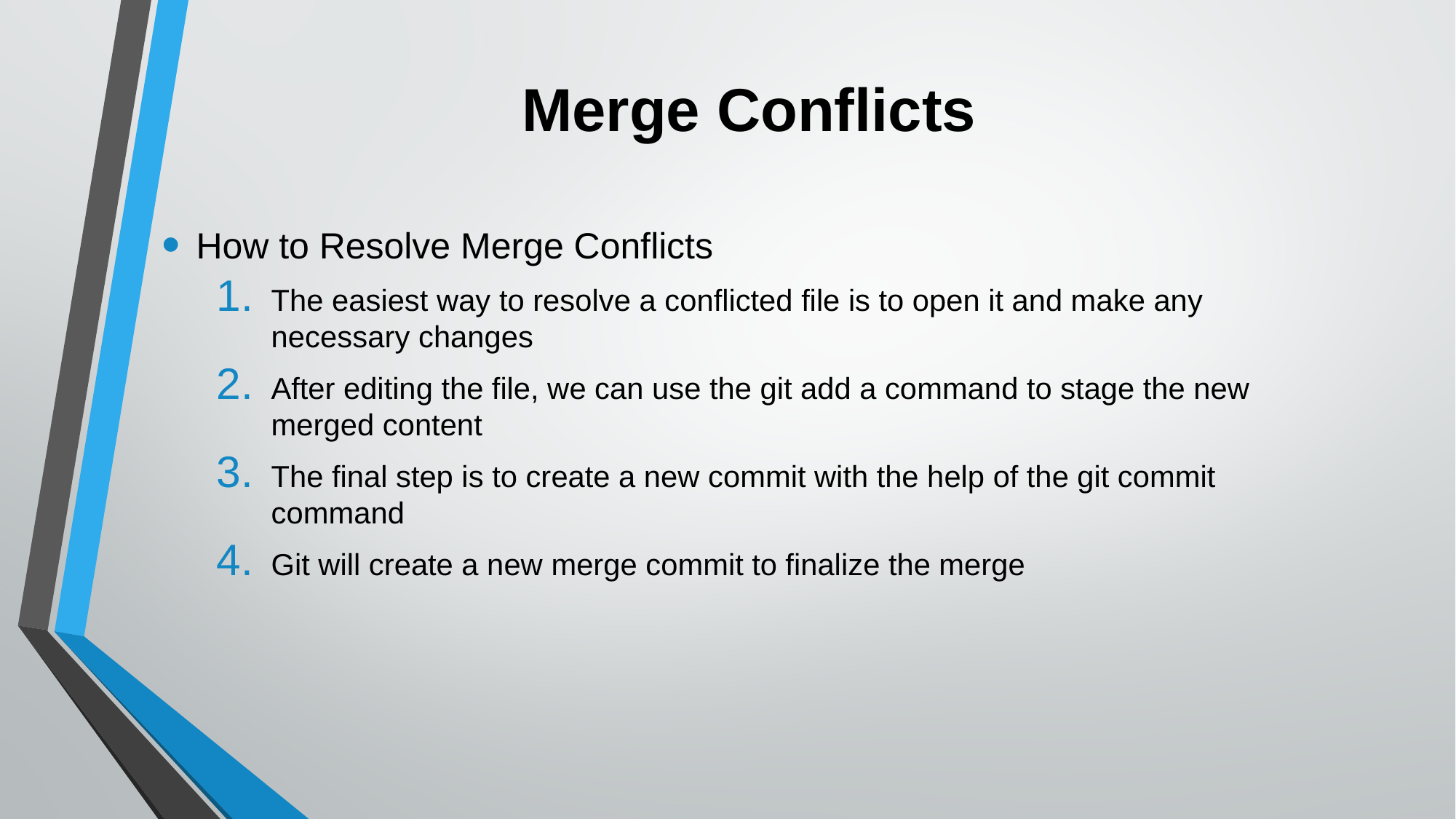

# Merge Conflicts
How to Resolve Merge Conflicts
The easiest way to resolve a conflicted file is to open it and make any necessary changes
After editing the file, we can use the git add a command to stage the new merged content
The final step is to create a new commit with the help of the git commit command
Git will create a new merge commit to finalize the merge